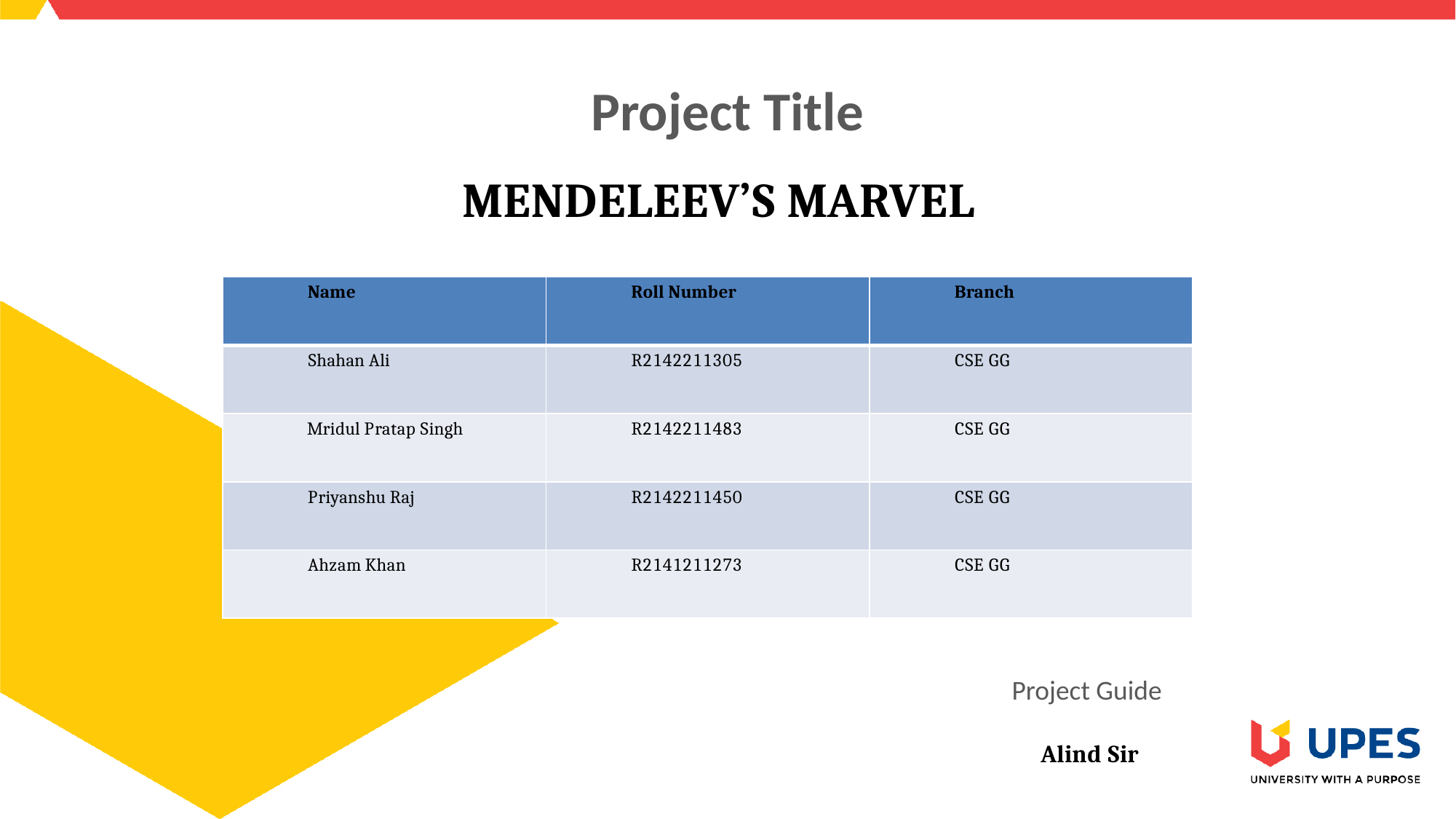

# Project Title
MENDELEEV’S MARVEL
| Name | Roll Number | Branch |
| --- | --- | --- |
| Shahan Ali | R2142211305 | CSE GG |
| Mridul Pratap Singh | R2142211483 | CSE GG |
| Priyanshu Raj | R2142211450 | CSE GG |
| Ahzam Khan | R2141211273 | CSE GG |
Project Guide

 Alind Sir